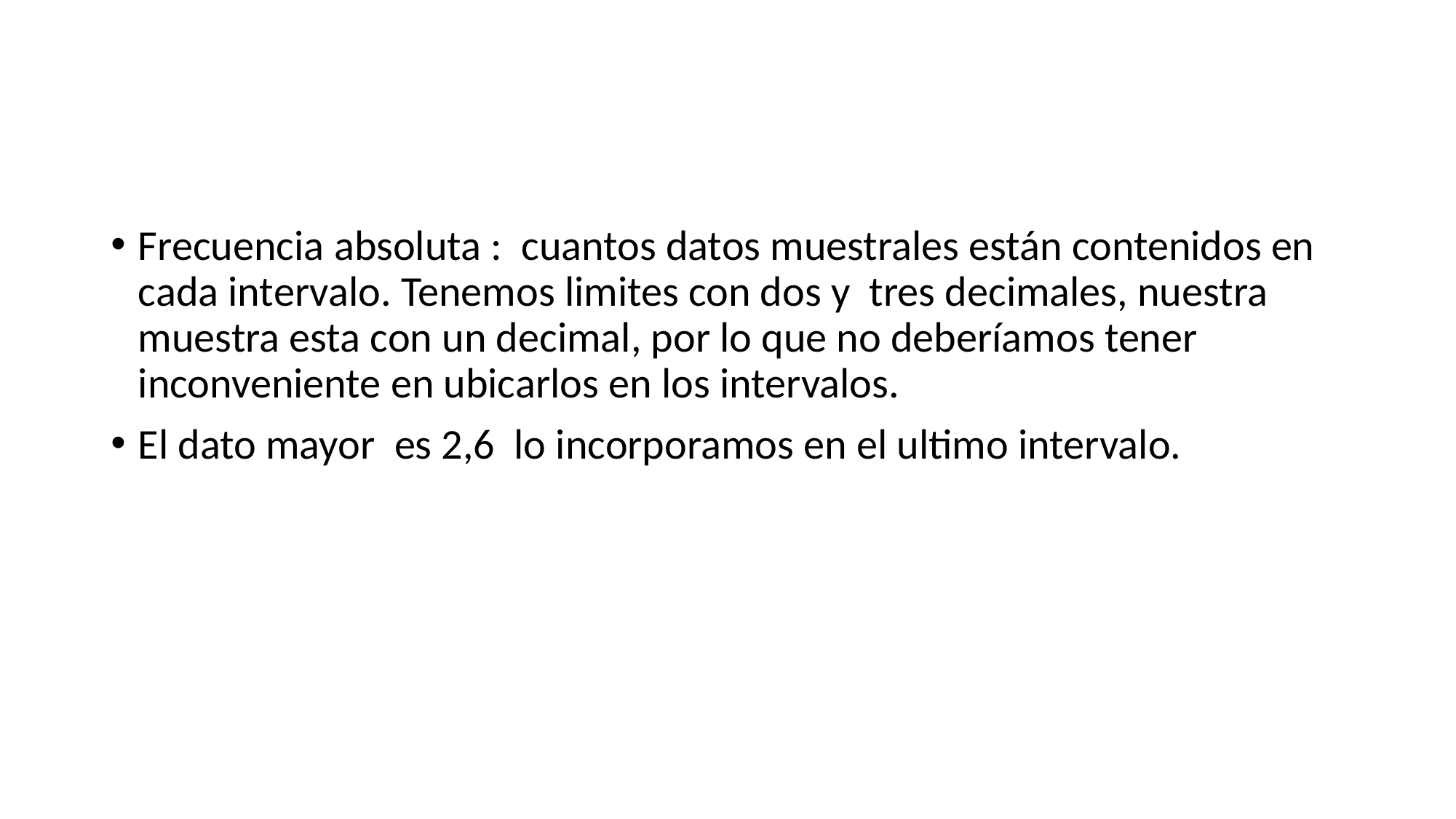

#
Frecuencia absoluta :  cuantos datos muestrales están contenidos en cada intervalo. Tenemos limites con dos y  tres decimales, nuestra  muestra esta con un decimal, por lo que no deberíamos tener inconveniente en ubicarlos en los intervalos.
El dato mayor  es 2,6  lo incorporamos en el ultimo intervalo.